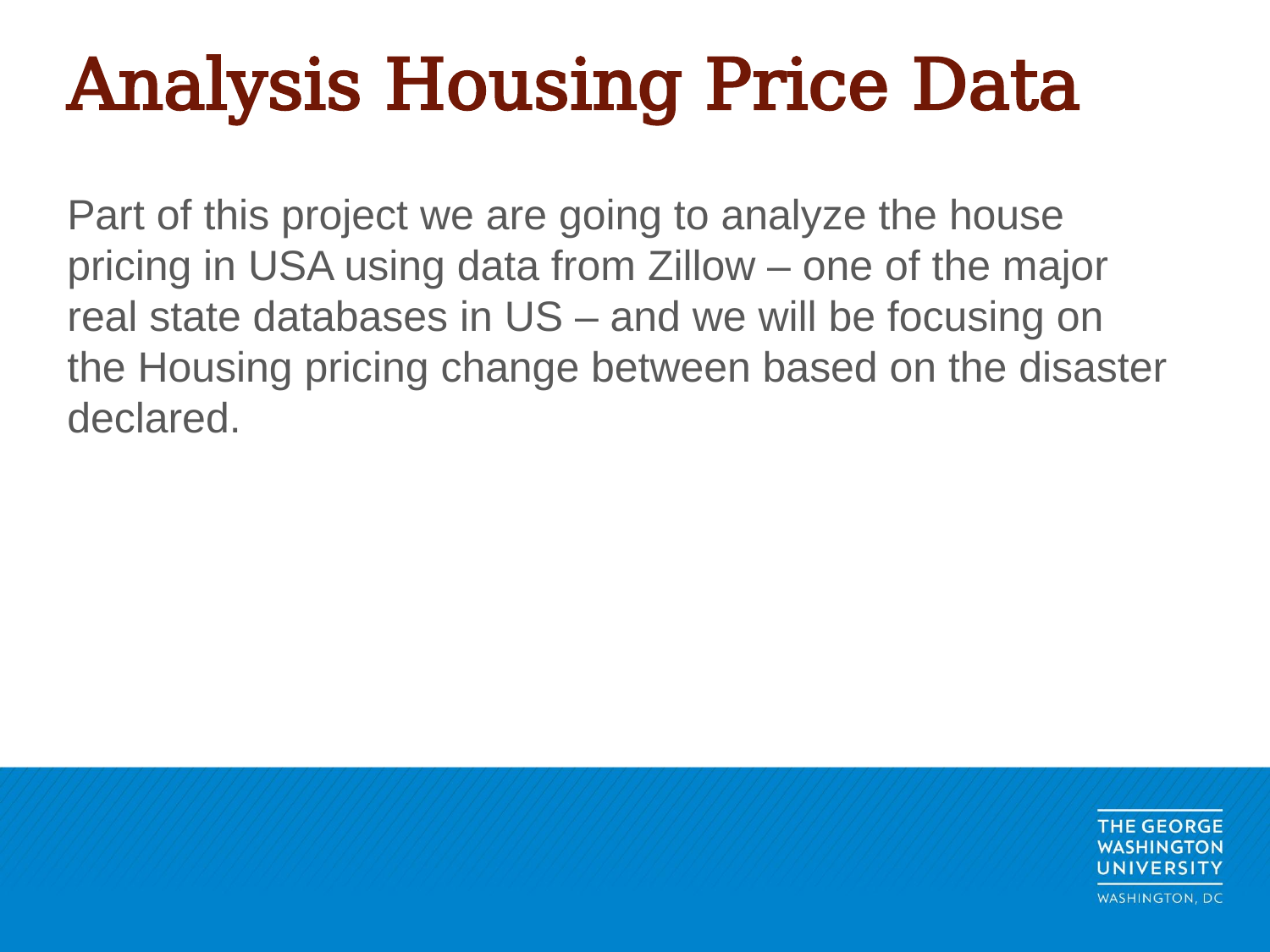

# Analysis Housing Price Data
Part of this project we are going to analyze the house pricing in USA using data from Zillow – one of the major real state databases in US – and we will be focusing on the Housing pricing change between based on the disaster declared.